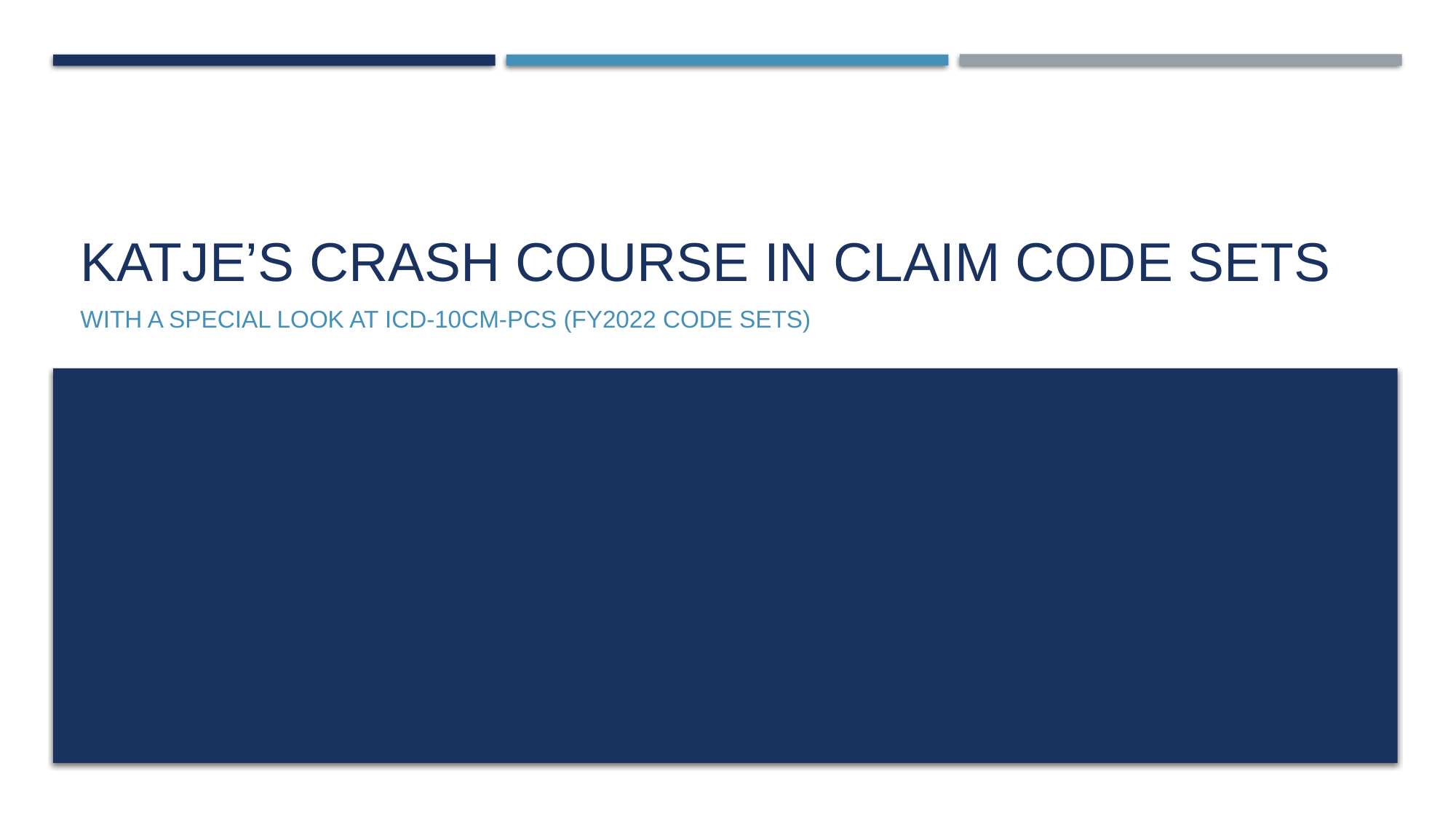

# Katje’s Crash Course in claim code sets
With a special look at icd-10cm-pcs (FY2022 Code Sets)